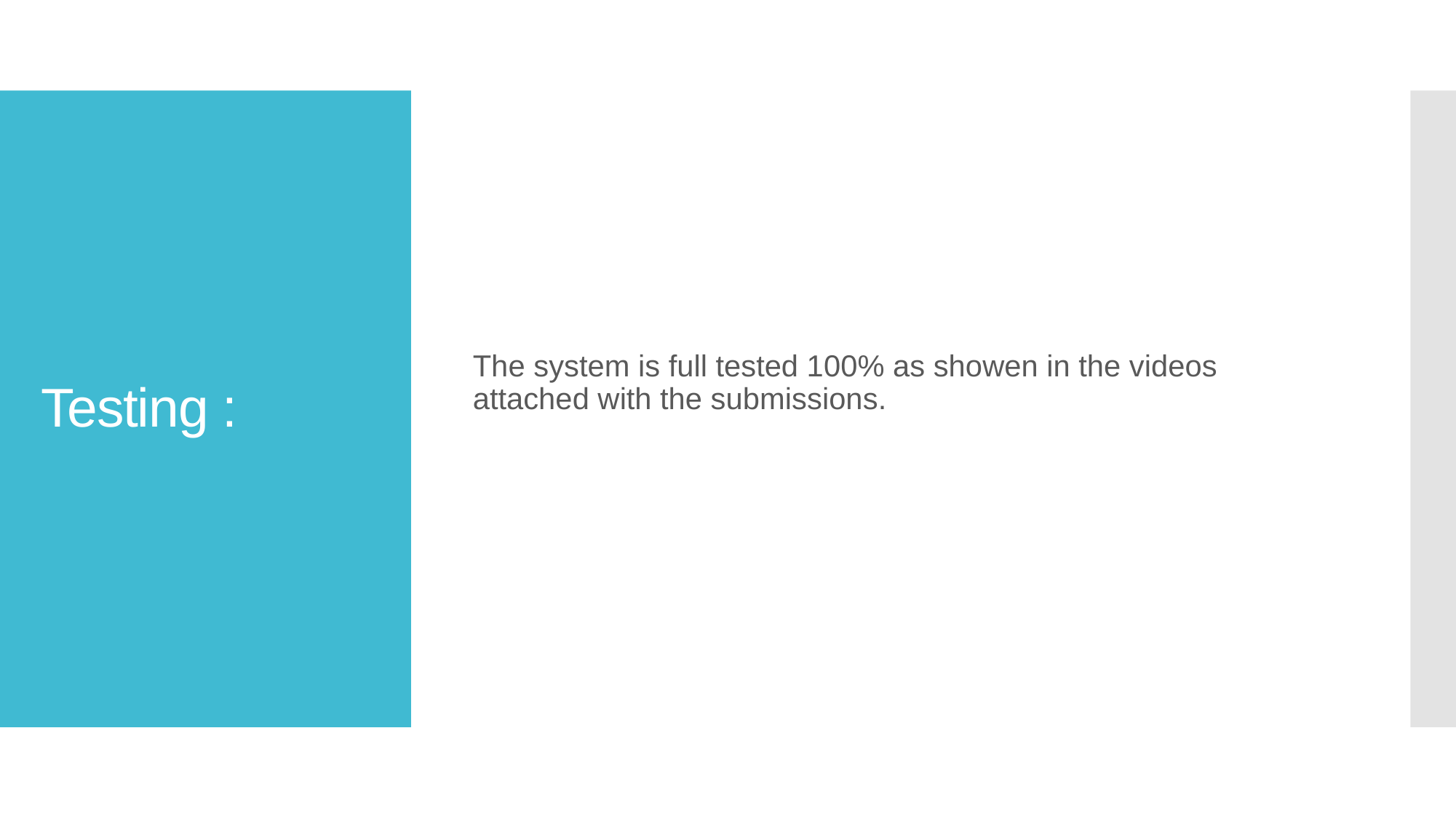

The system is full tested 100% as showen in the videos attached with the submissions.

# Testing :